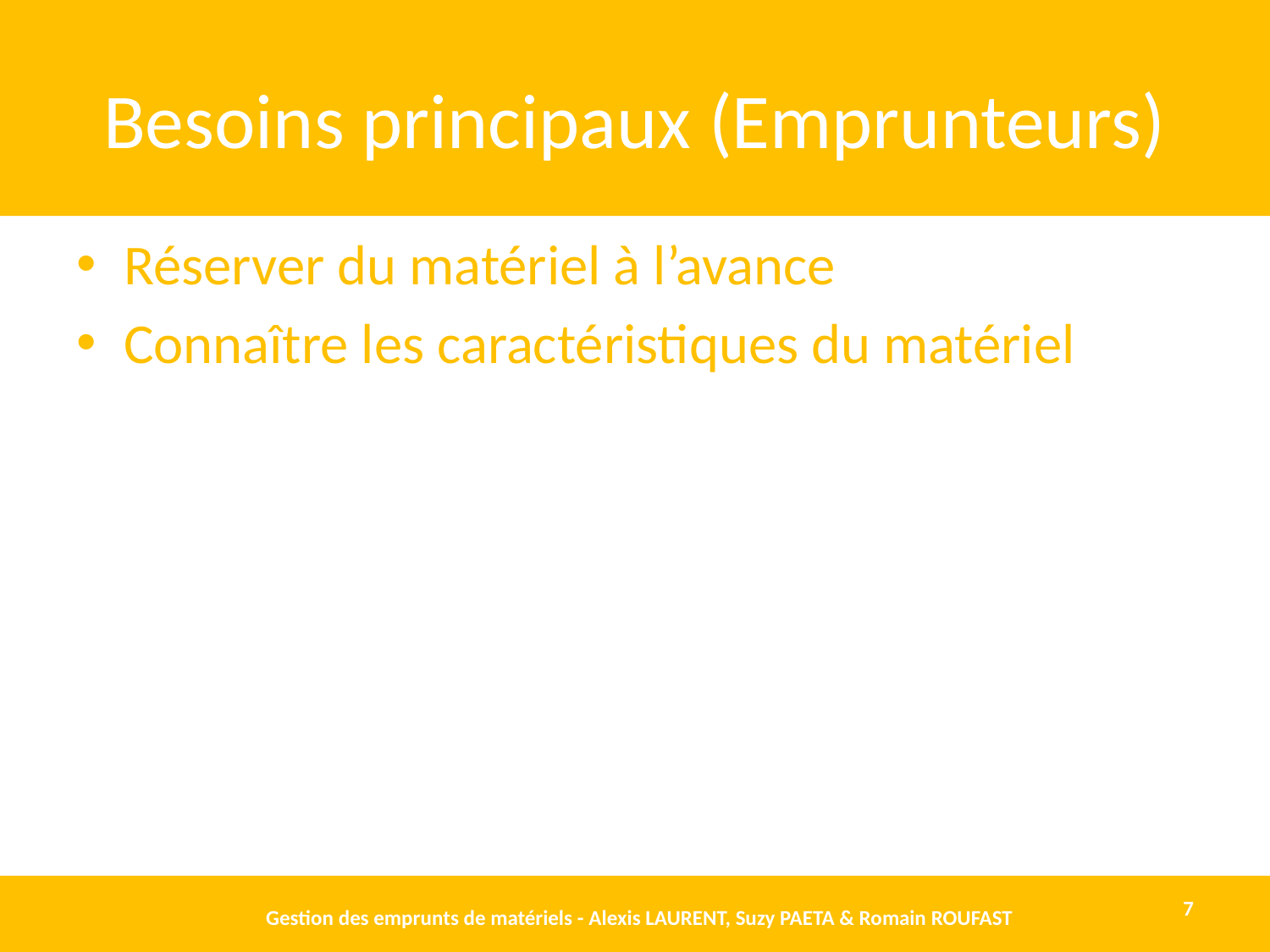

# Besoins principaux (Emprunteurs)
Réserver du matériel à l’avance
Connaître les caractéristiques du matériel

Gestion des emprunts de matériels - Alexis LAURENT, Suzy PAETA & Romain ROUFAST
7